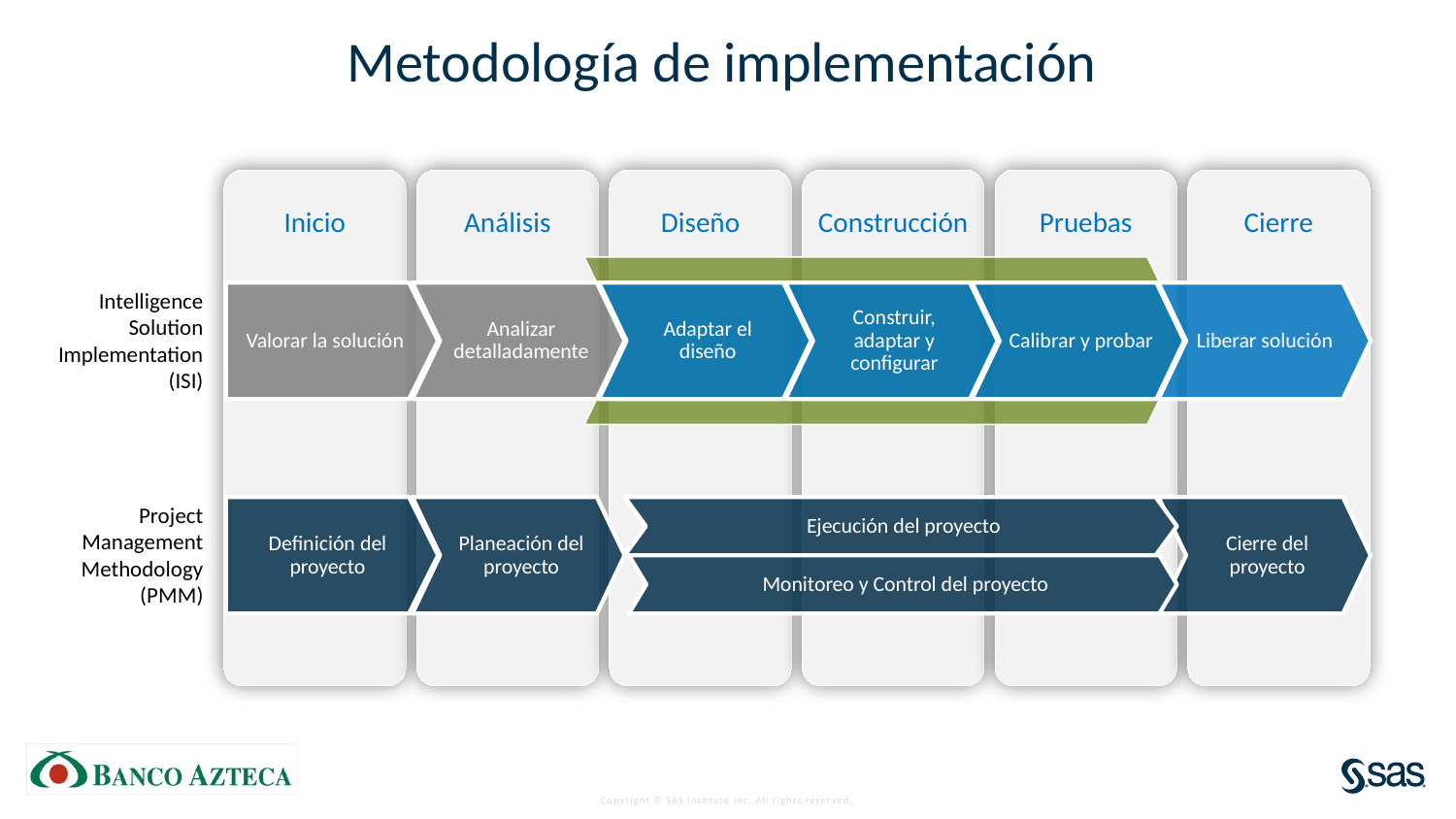

# Metodología de implementación
Inicio
Análisis
Diseño
Construcción
Pruebas
Cierre

Intelligence Solution Implementation (ISI)
Valorar la solución
Analizar detalladamente
Adaptar el diseño
Construir, adaptar y configurar
Calibrar y probar
Liberar solución
Project Management Methodology (PMM)
Definición del proyecto
Planeación del proyecto
Ejecución del proyecto
Cierre del proyecto
Monitoreo y Control del proyecto